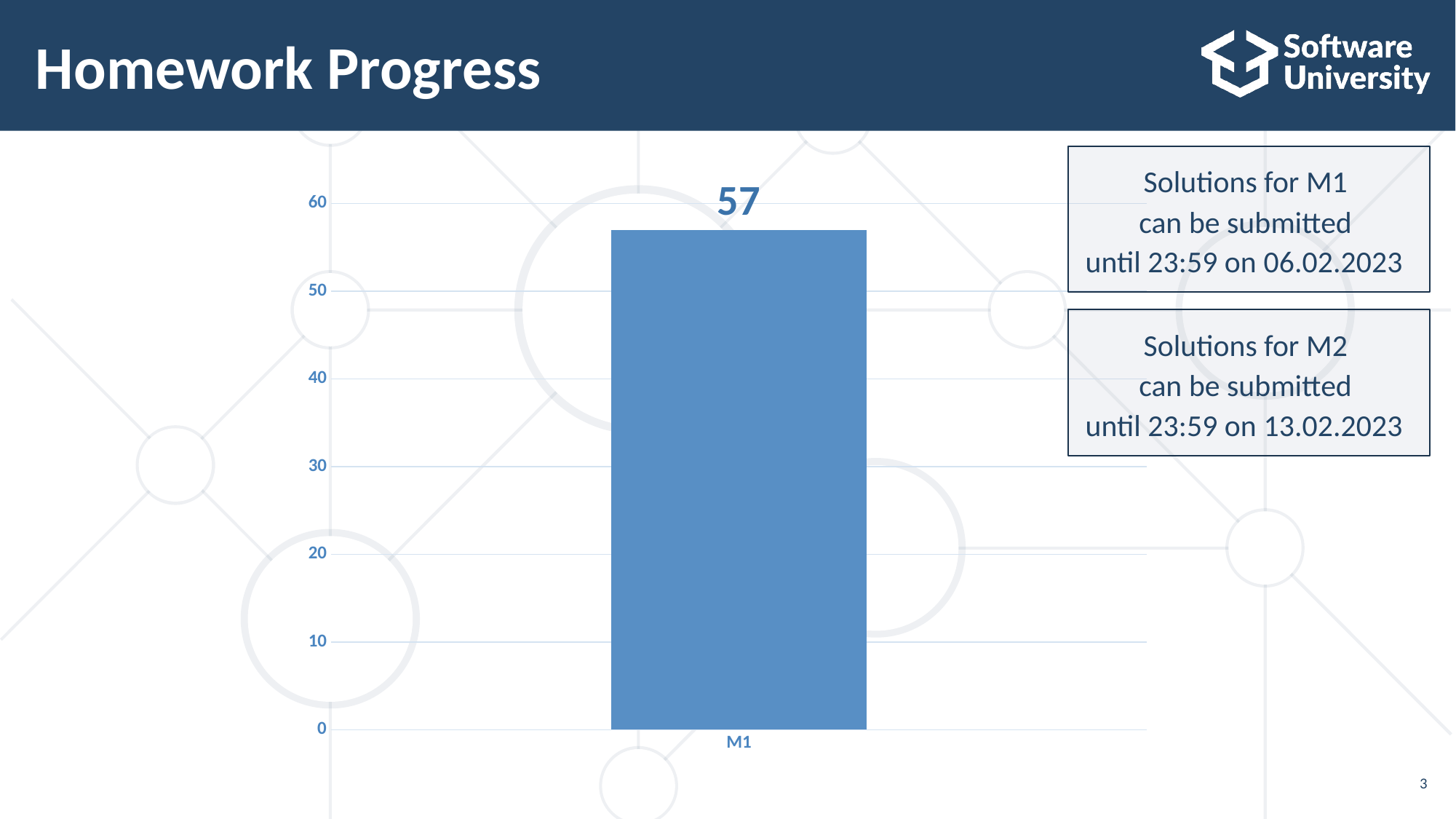

# Homework Progress
Solutions for M1
can be submitted
until 23:59 on 06.02.2023

### Chart

| Category | Submitted |
|---|---|
| M1 | 57.0 |
Solutions for M2
can be submitted
until 23:59 on 13.02.2023
3